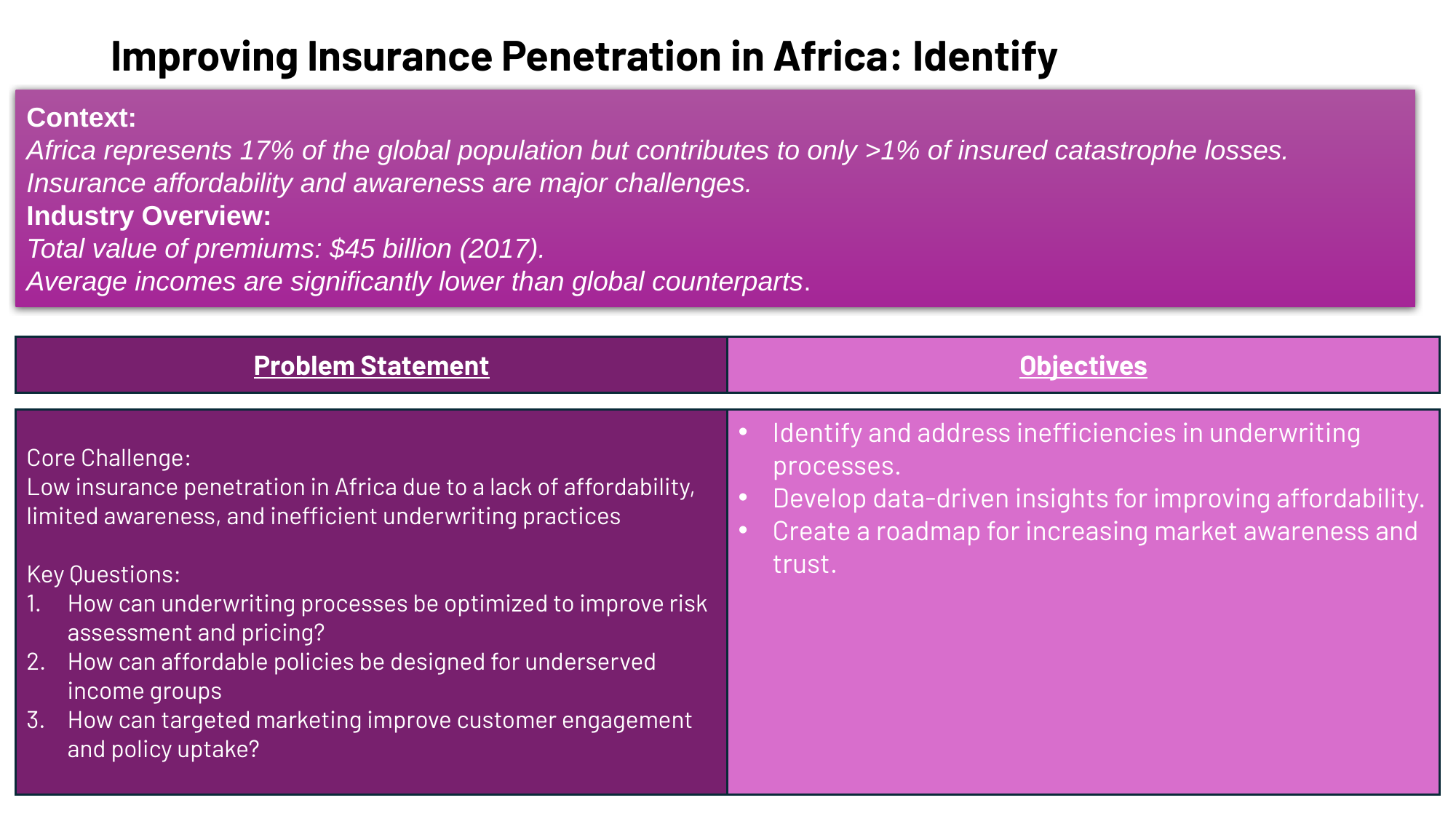

# Improving Insurance Penetration in Africa: Identify
Context:
Africa represents 17% of the global population but contributes to only >1% of insured catastrophe losses.
Insurance affordability and awareness are major challenges.
Industry Overview:
Total value of premiums: $45 billion (2017).
Average incomes are significantly lower than global counterparts.
Problem Statement
Objectives
Core Challenge:
Low insurance penetration in Africa due to a lack of affordability, limited awareness, and inefficient underwriting practices

Key Questions:
How can underwriting processes be optimized to improve risk assessment and pricing?
How can affordable policies be designed for underserved income groups
How can targeted marketing improve customer engagement and policy uptake?
Identify and address inefficiencies in underwriting processes.
Develop data-driven insights for improving affordability.
Create a roadmap for increasing market awareness and trust.